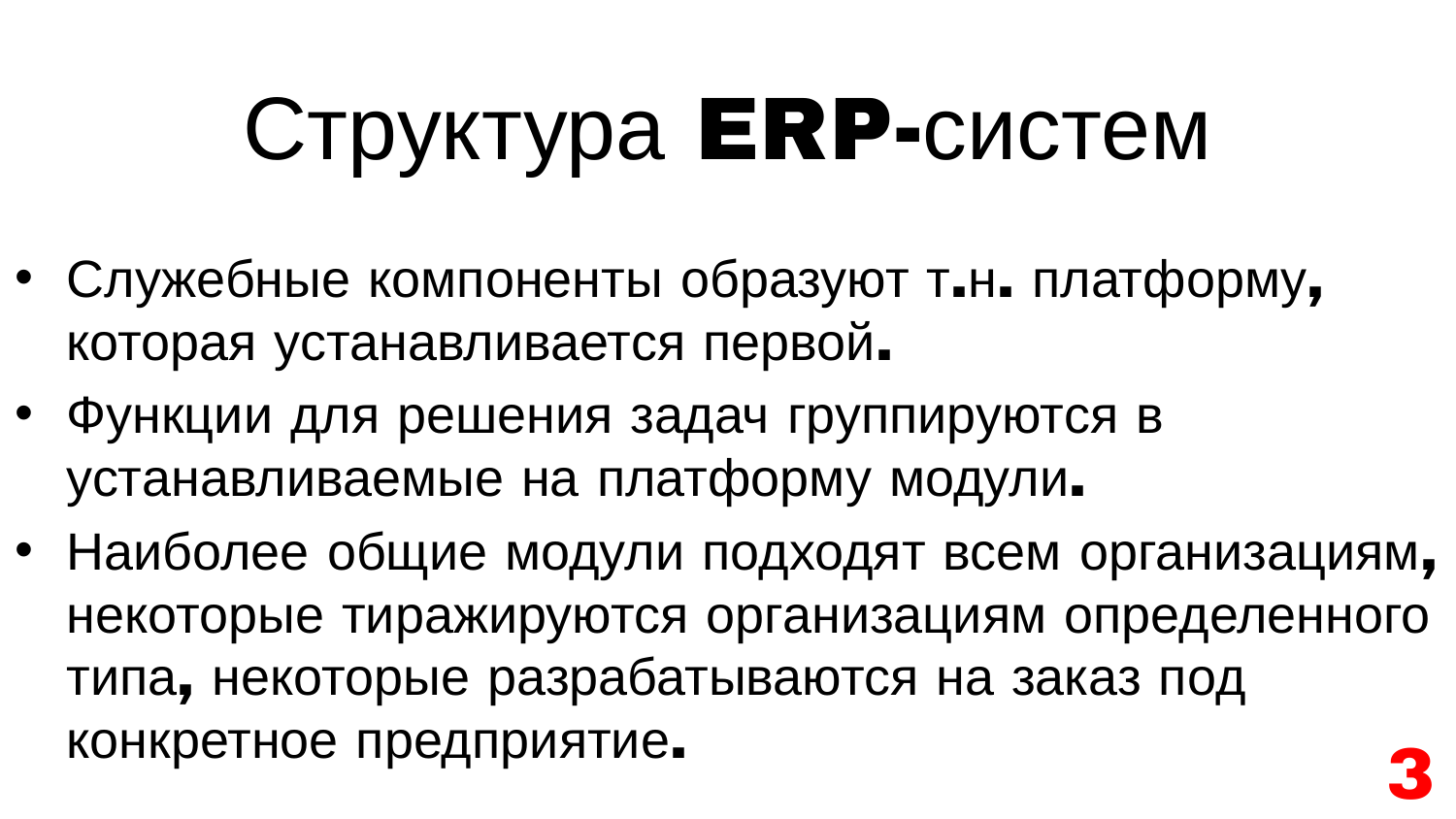

# Структура ERP-систем
Служебные компоненты образуют т.н. платформу, которая устанавливается первой.
Функции для решения задач группируются в устанавливаемые на платформу модули.
Наиболее общие модули подходят всем организациям, некоторые тиражируются организациям определенного типа, некоторые разрабатываются на заказ под конкретное предприятие.
3